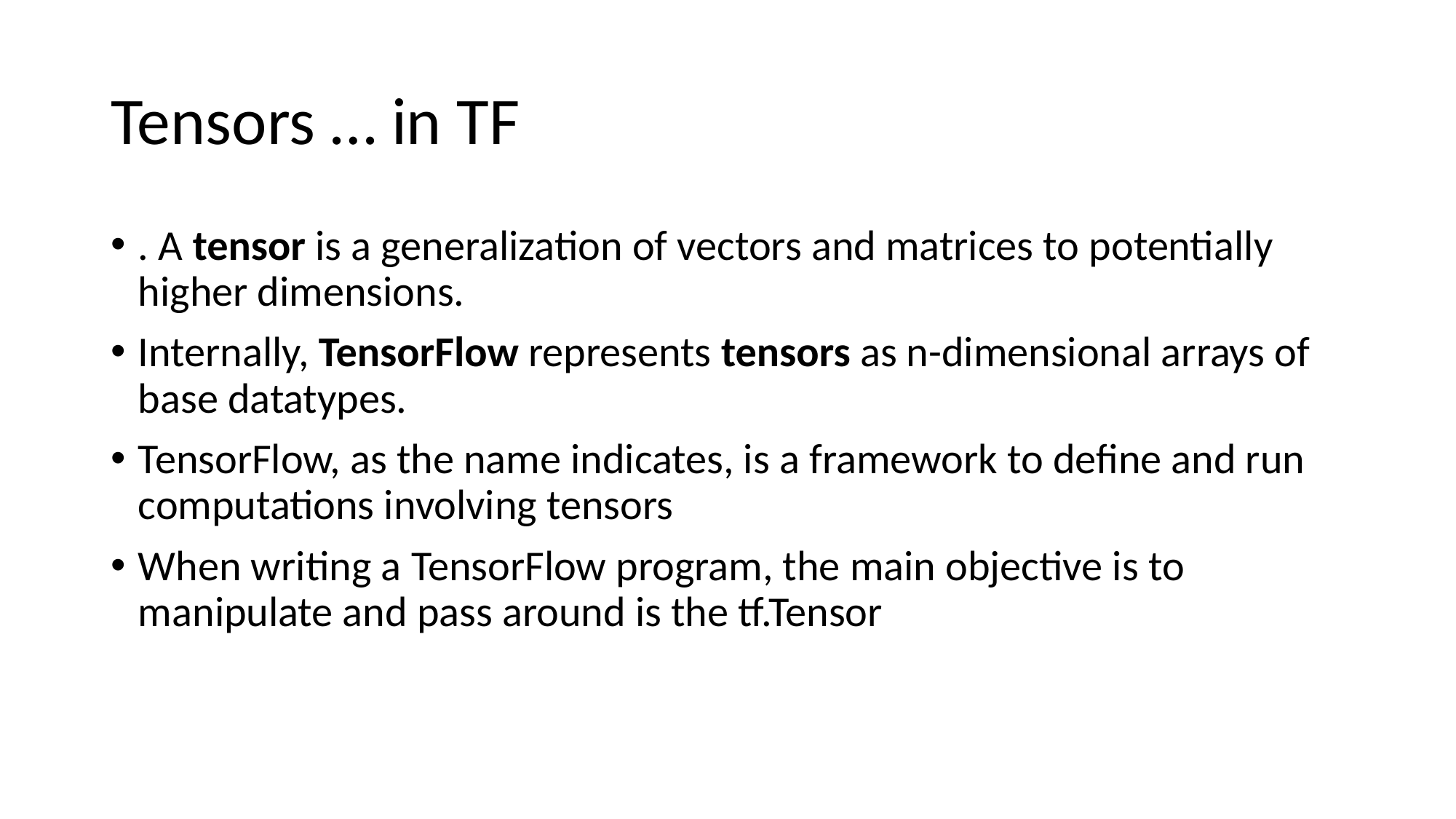

# Tensors … in TF
. A tensor is a generalization of vectors and matrices to potentially higher dimensions.
Internally, TensorFlow represents tensors as n-dimensional arrays of base datatypes.
TensorFlow, as the name indicates, is a framework to define and run computations involving tensors
When writing a TensorFlow program, the main objective is to   manipulate and pass around is the tf.Tensor